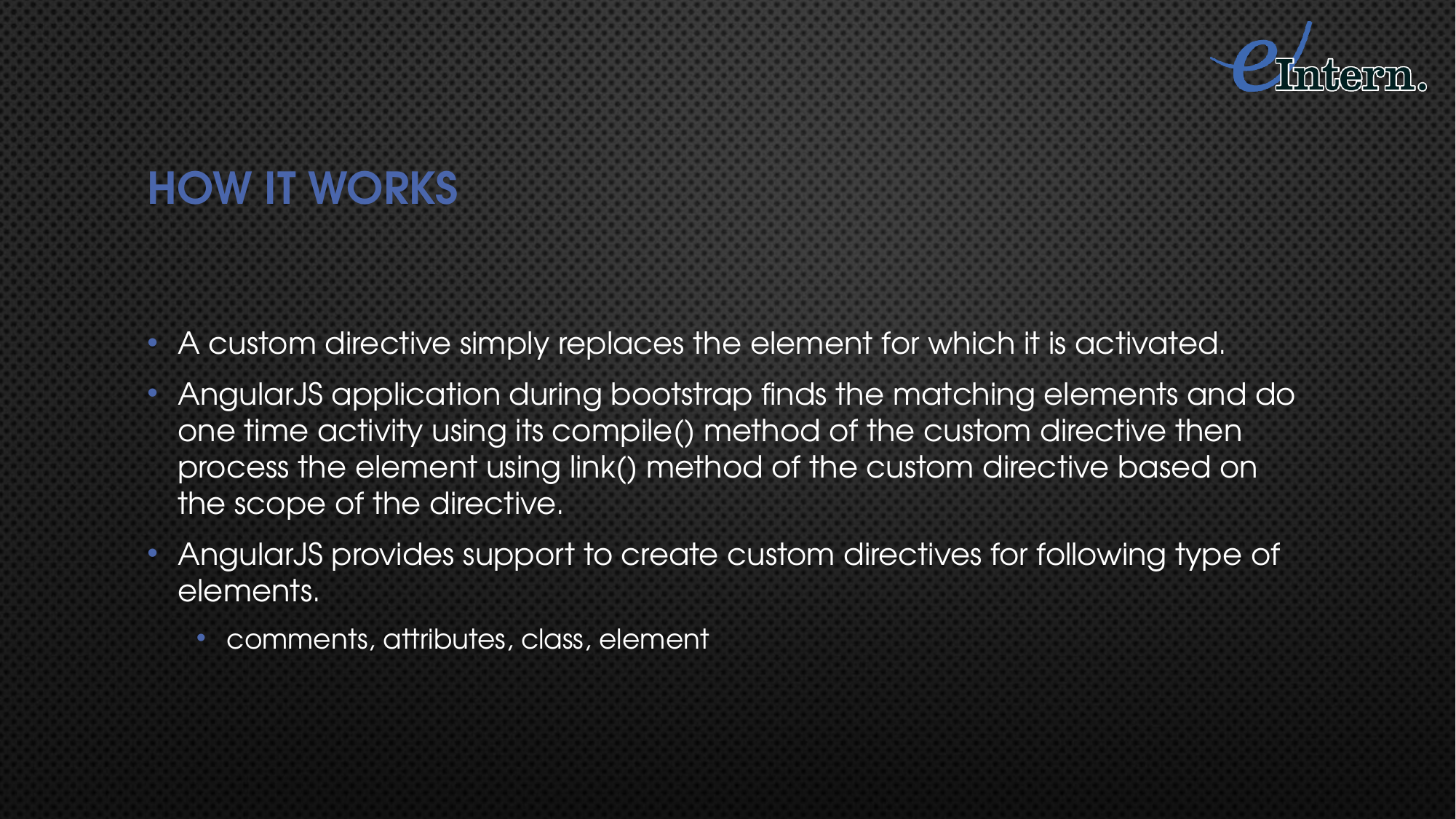

# how it works
A custom directive simply replaces the element for which it is activated.
AngularJS application during bootstrap finds the matching elements and do one time activity using its compile() method of the custom directive then process the element using link() method of the custom directive based on the scope of the directive.
AngularJS provides support to create custom directives for following type of elements.
comments, attributes, class, element